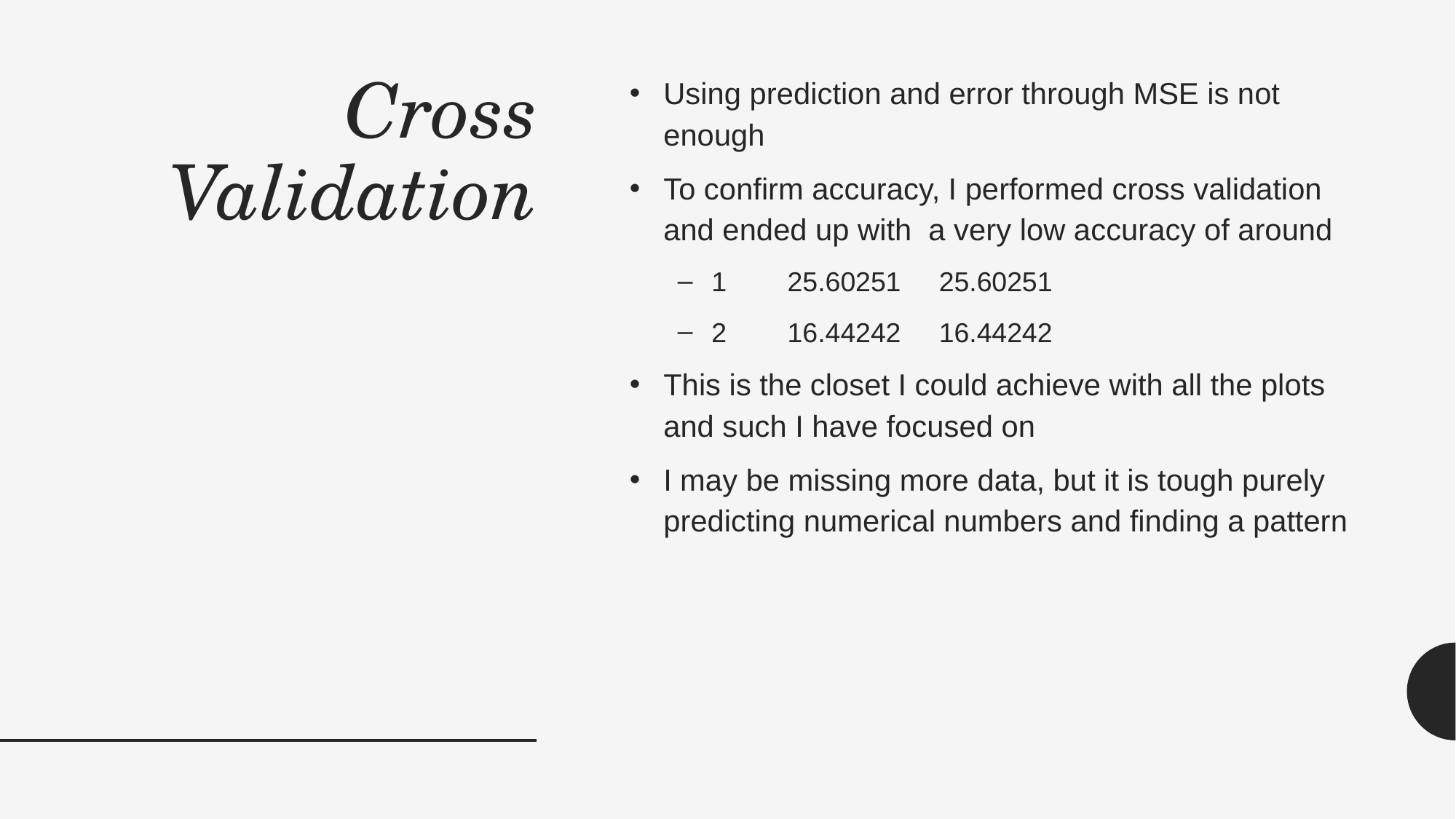

Using prediction and error through MSE is not enough
To confirm accuracy, I performed cross validation and ended up with  a very low accuracy of around
1        25.60251     25.60251
2        16.44242     16.44242
This is the closet I could achieve with all the plots and such I have focused on
I may be missing more data, but it is tough purely predicting numerical numbers and finding a pattern

# Cross Validation